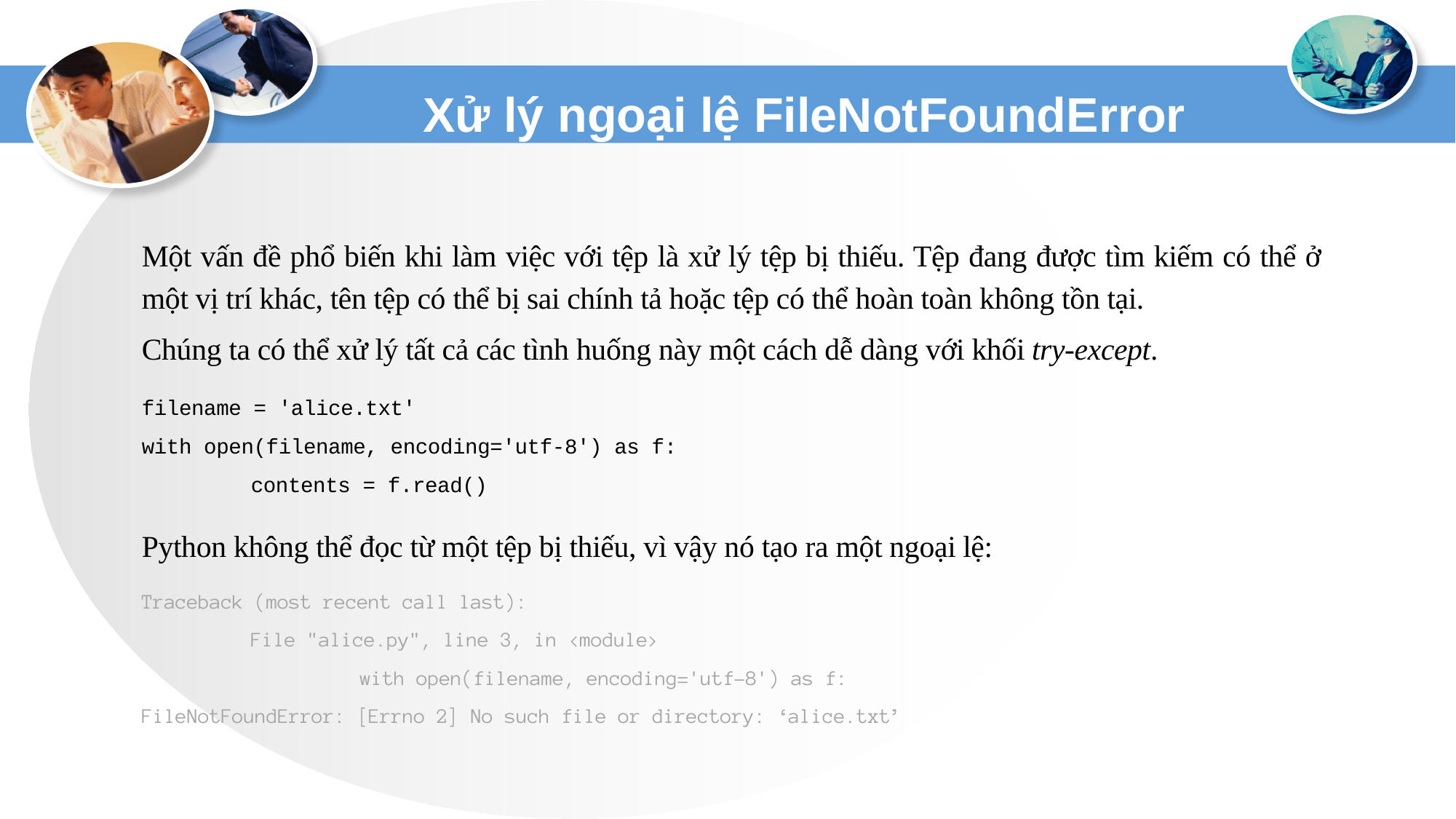

# Xử lý ngoại lệ FileNotFoundError
Một vấn đề phổ biến khi làm việc với tệp là xử lý tệp bị thiếu. Tệp đang được tìm kiếm có thể ở một vị trí khác, tên tệp có thể bị sai chính tả hoặc tệp có thể hoàn toàn không tồn tại.
Chúng ta có thể xử lý tất cả các tình huống này một cách dễ dàng với khối try-except.
filename = 'alice.txt'
with open(filename, encoding='utf-8') as f:
	contents = f.read()
Python không thể đọc từ một tệp bị thiếu, vì vậy nó tạo ra một ngoại lệ:
Traceback (most recent call last):
	File "alice.py", line 3, in <module>
		with open(filename, encoding='utf-8') as f:
FileNotFoundError: [Errno 2] No such file or directory: ‘alice.txt’